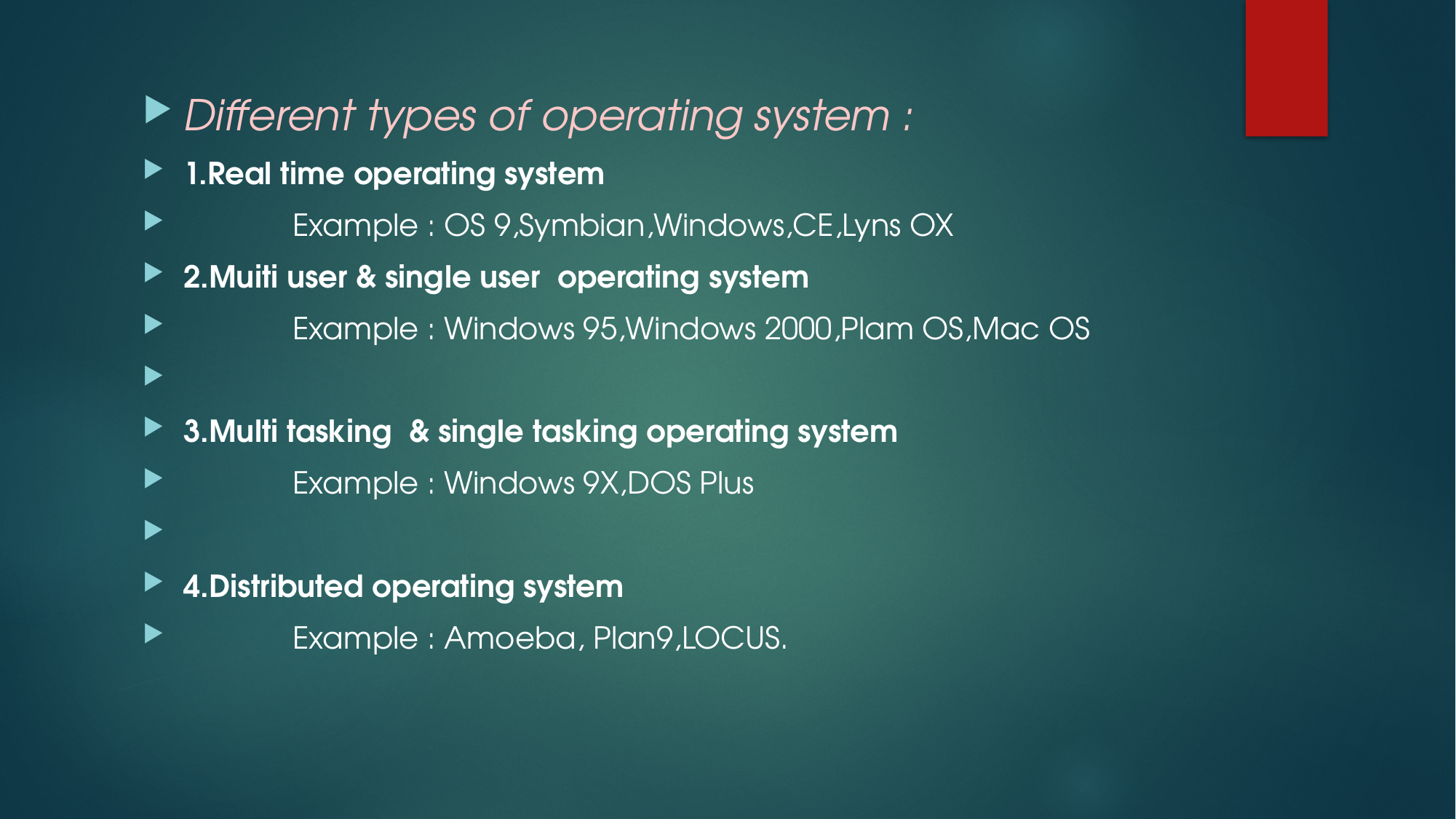

Different types of operating system :
1.Real time operating system
	Example : OS 9,Symbian,Windows,CE,Lyns OX
2.Muiti user & single user  operating system
	Example : Windows 95,Windows 2000,Plam OS,Mac OS

3.Multi tasking  & single tasking operating system
	Example : Windows 9X,DOS Plus

4.Distributed operating system
	Example : Amoeba, Plan9,LOCUS.